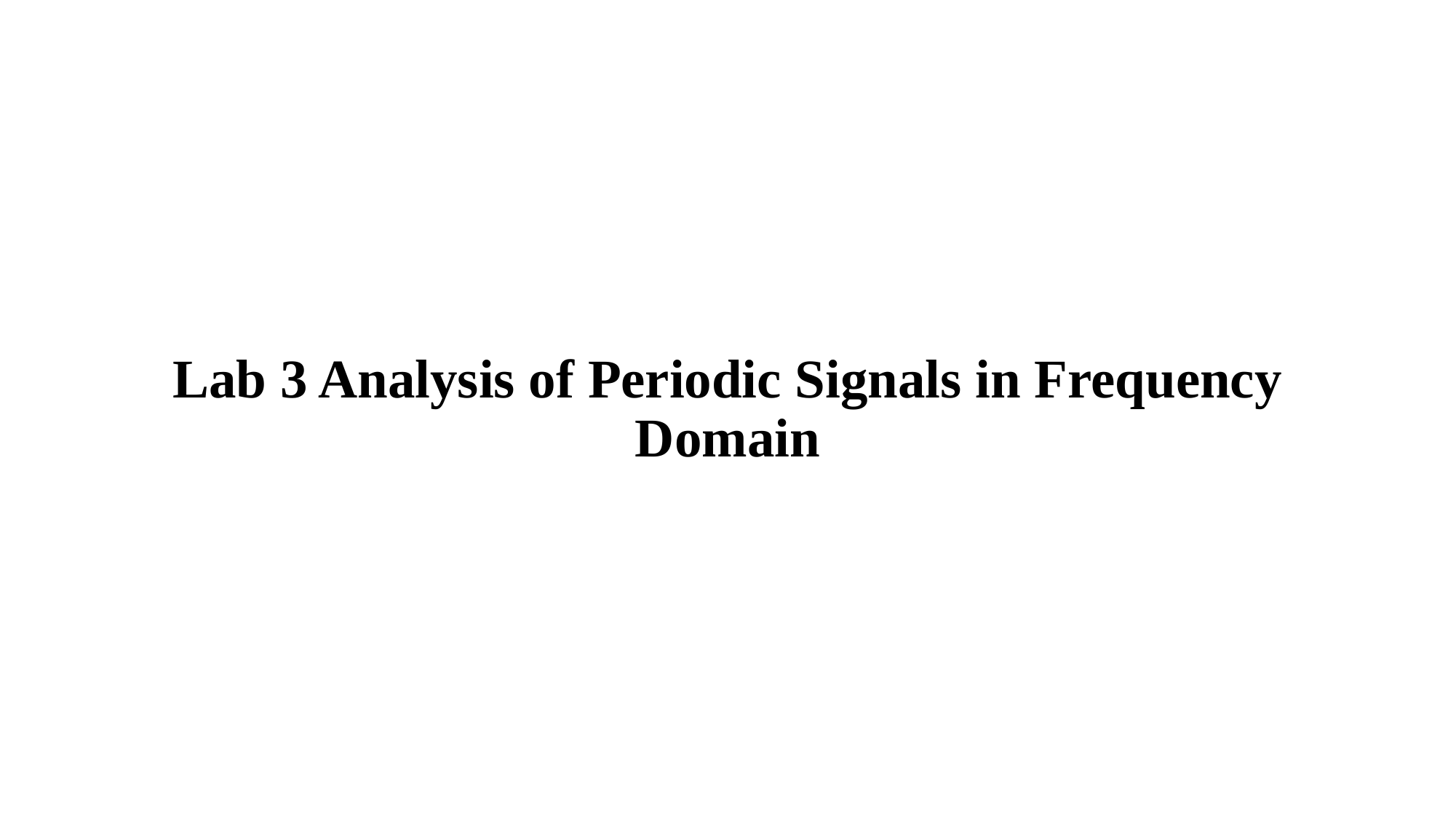

# Lab 3 Analysis of Periodic Signals in Frequency Domain